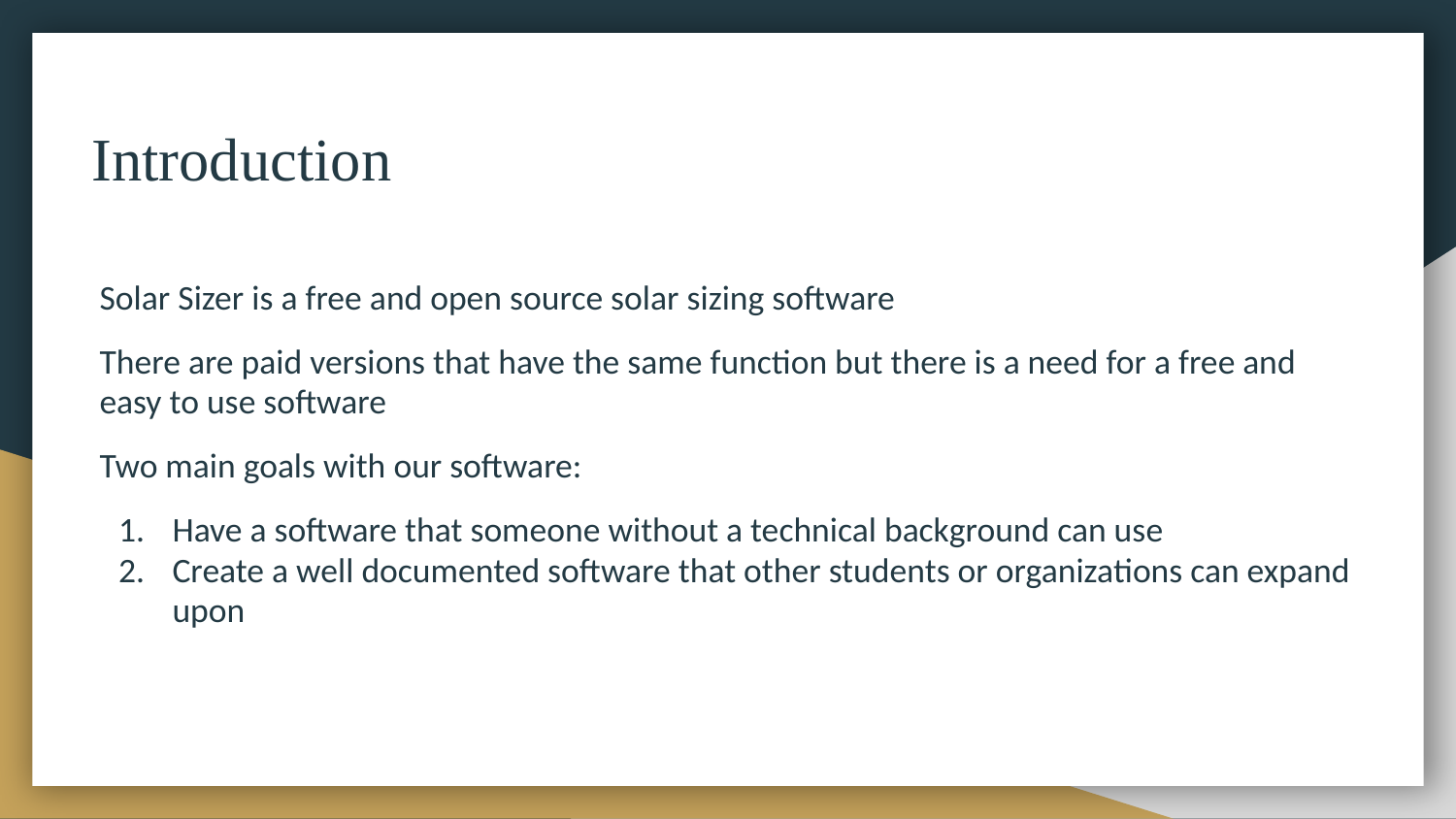

# Introduction
Solar Sizer is a free and open source solar sizing software
There are paid versions that have the same function but there is a need for a free and easy to use software
Two main goals with our software:
Have a software that someone without a technical background can use
Create a well documented software that other students or organizations can expand upon